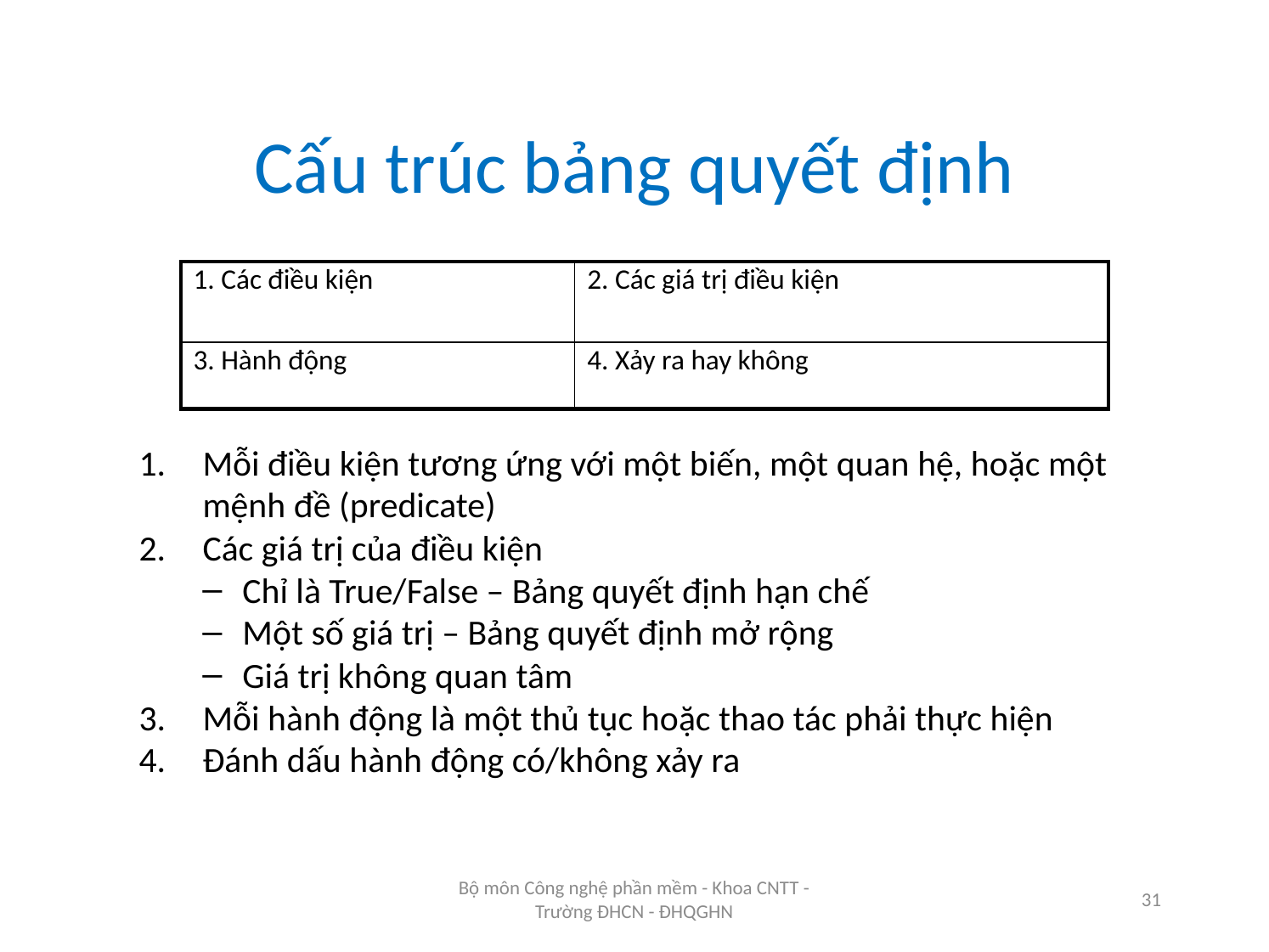

# Cấu trúc bảng quyết định
| 1. Các điều kiện | 2. Các giá trị điều kiện |
| --- | --- |
| 3. Hành động | 4. Xảy ra hay không |
Mỗi điều kiện tương ứng với một biến, một quan hệ, hoặc một mệnh đề (predicate)
Các giá trị của điều kiện
Chỉ là True/False – Bảng quyết định hạn chế
Một số giá trị – Bảng quyết định mở rộng
Giá trị không quan tâm
Mỗi hành động là một thủ tục hoặc thao tác phải thực hiện
Đánh dấu hành động có/không xảy ra
Bộ môn Công nghệ phần mềm - Khoa CNTT - Trường ĐHCN - ĐHQGHN
31